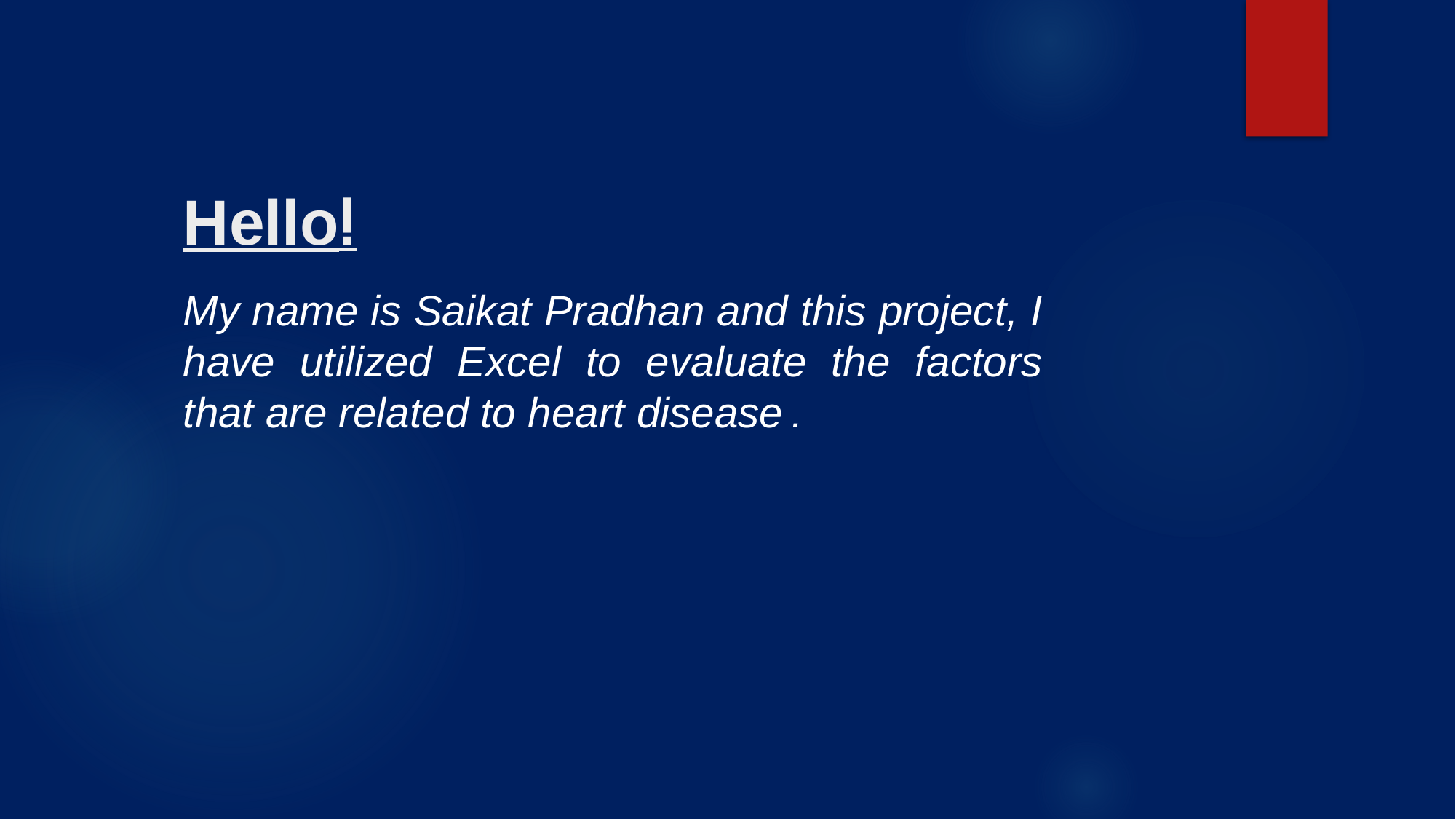

# Hello!
My name is Saikat Pradhan and this project, I have utilized Excel to evaluate the factors that are related to heart disease .